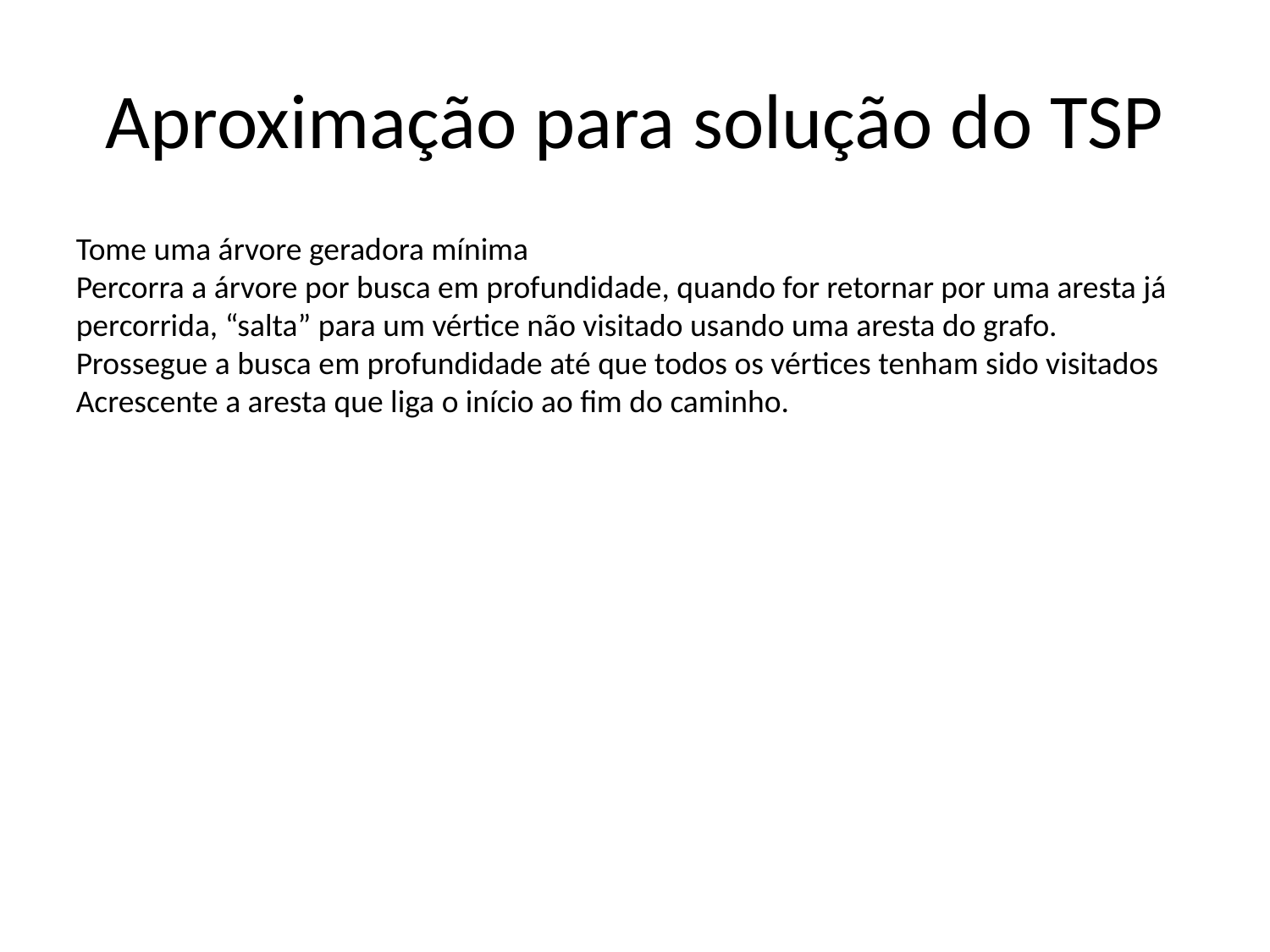

Aproximação para solução do TSP
Tome uma árvore geradora mínima
Percorra a árvore por busca em profundidade, quando for retornar por uma aresta já percorrida, “salta” para um vértice não visitado usando uma aresta do grafo.
Prossegue a busca em profundidade até que todos os vértices tenham sido visitados
Acrescente a aresta que liga o início ao fim do caminho.